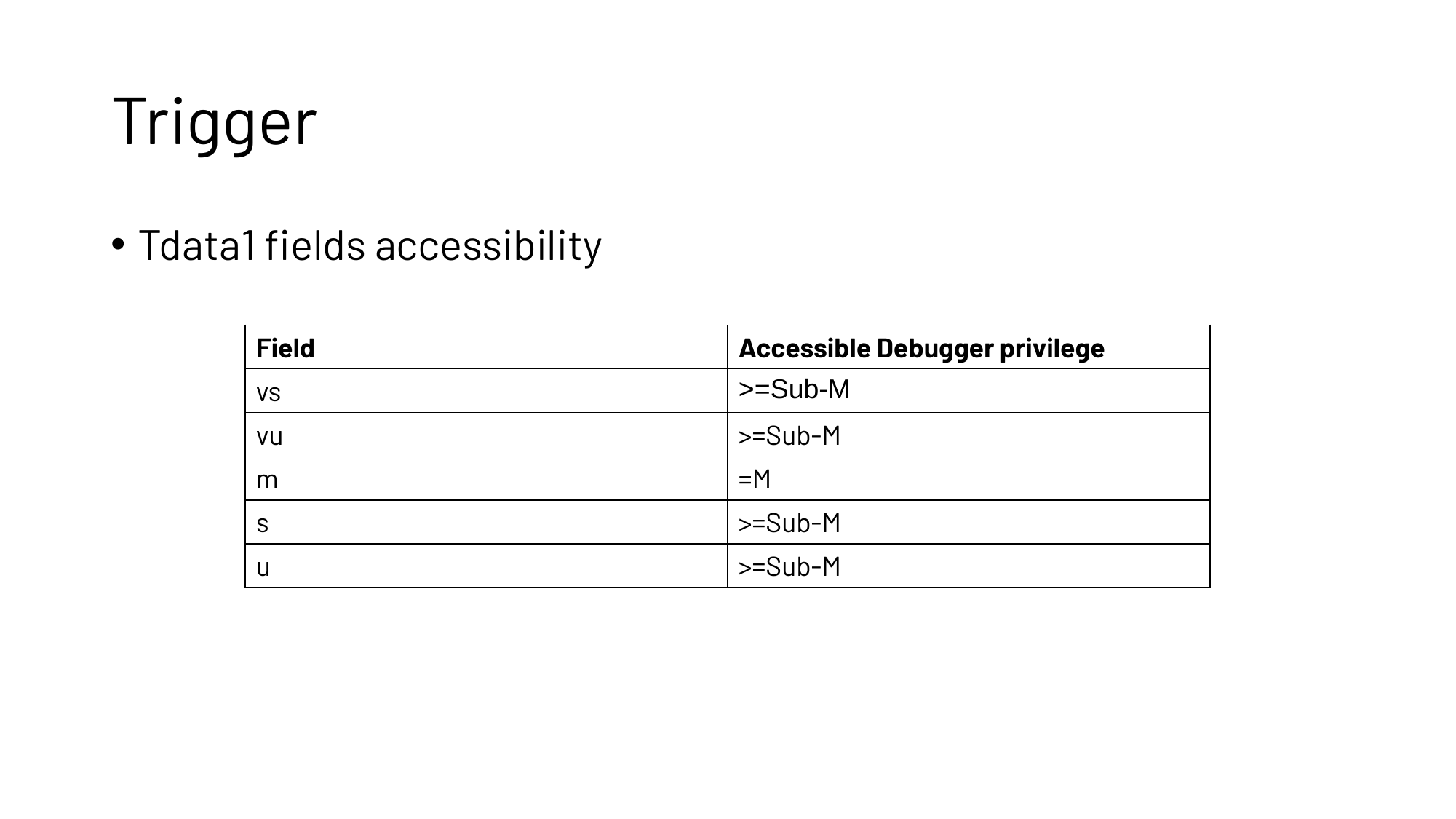

# Trigger
Tdata1 fields accessibility
| Field | Accessible Debugger privilege |
| --- | --- |
| vs | >=Sub-M |
| vu | >=Sub-M |
| m | =M |
| s | >=Sub-M |
| u | >=Sub-M |